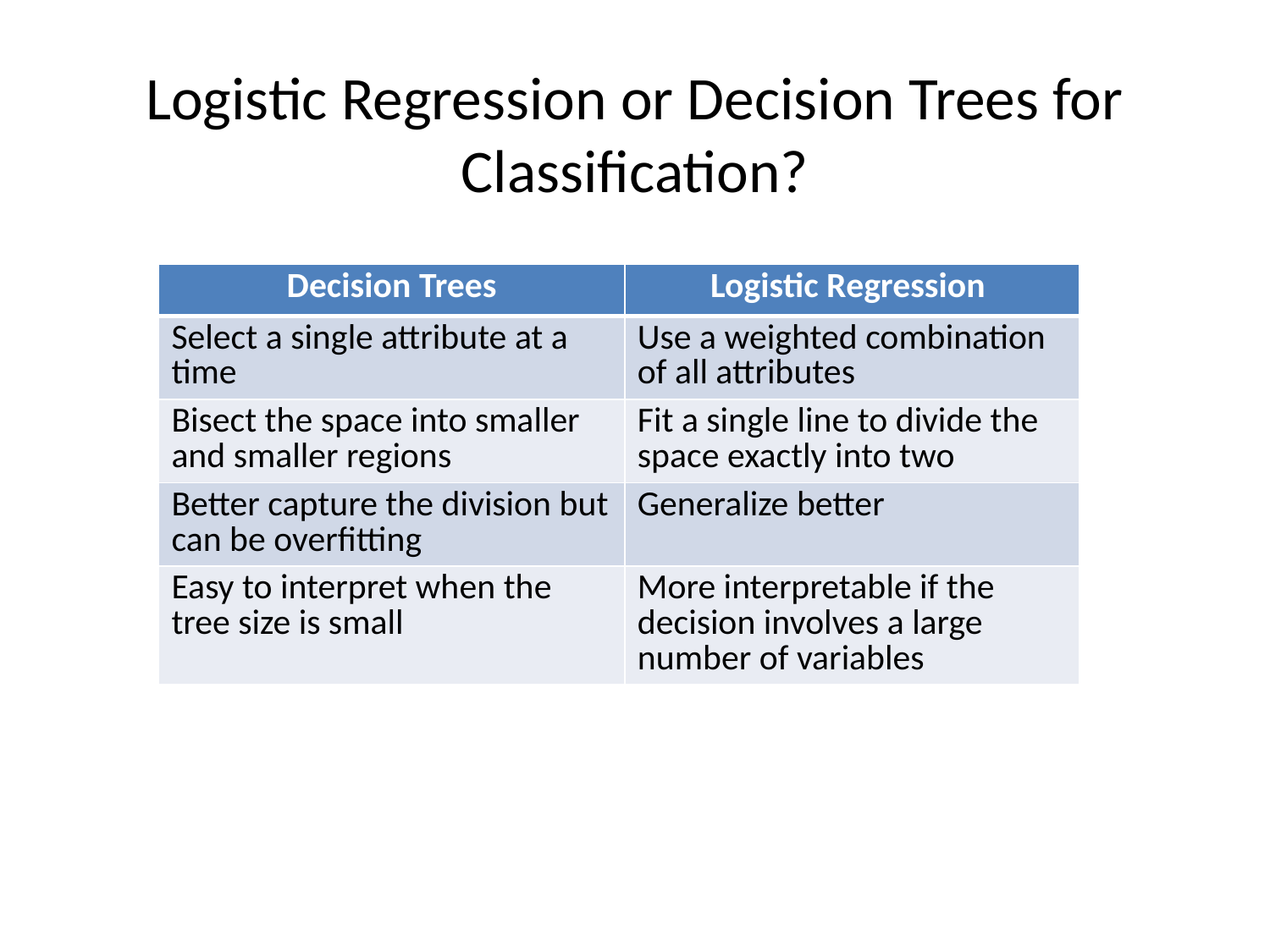

# Logistic Regression or Decision Trees for Classification?
| Decision Trees | Logistic Regression |
| --- | --- |
| Select a single attribute at a time | Use a weighted combination of all attributes |
| Bisect the space into smaller and smaller regions | Fit a single line to divide the space exactly into two |
| Better capture the division but can be overfitting | Generalize better |
| Easy to interpret when the tree size is small | More interpretable if the decision involves a large number of variables |